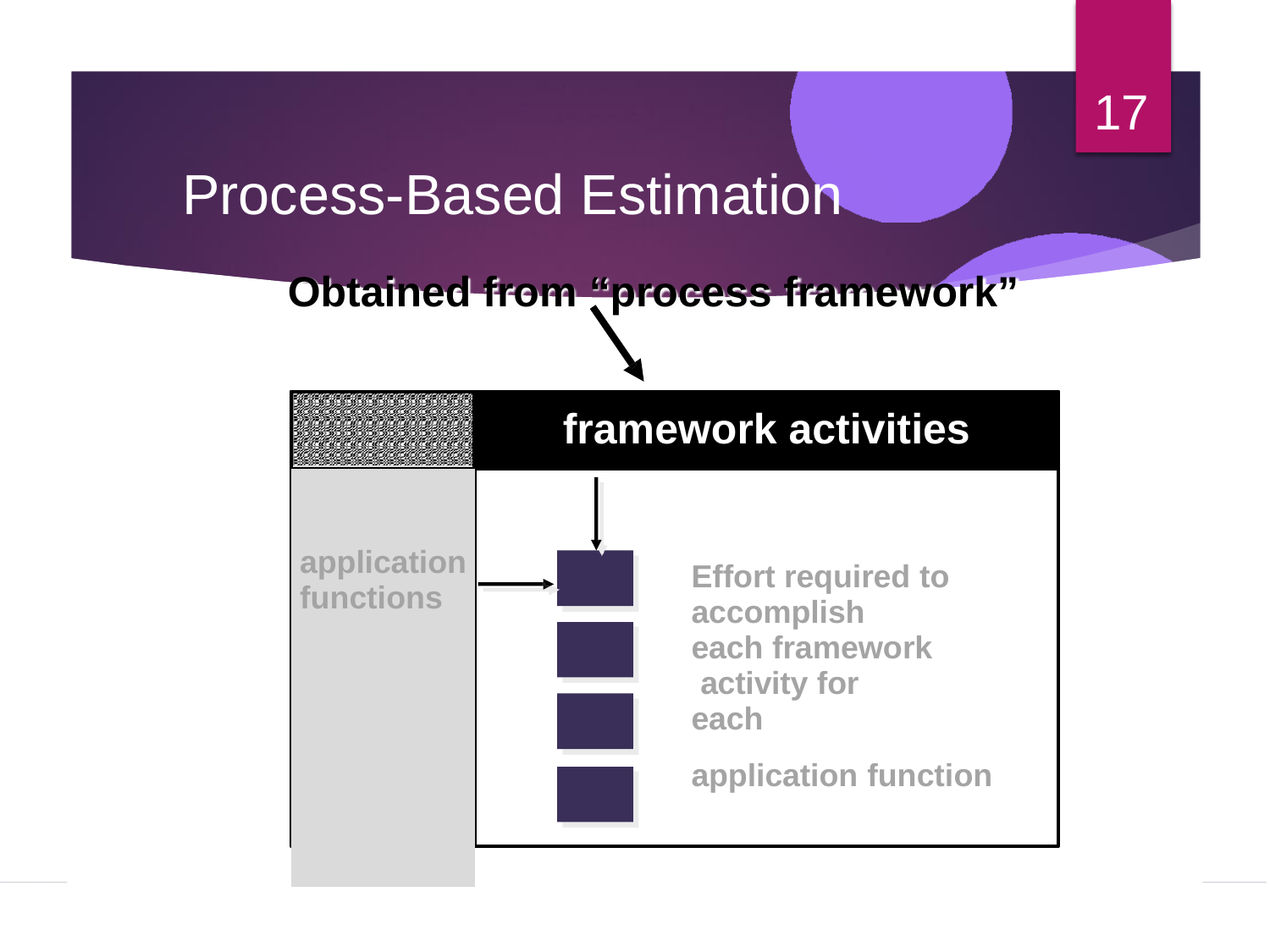

17
# Process-Based Estimation

Obtained from “process framework”

|  | framework activities |
| --- | --- |
| application functions | Effort required to accomplish each framework activity for each |
|  | application function |
|  |  |